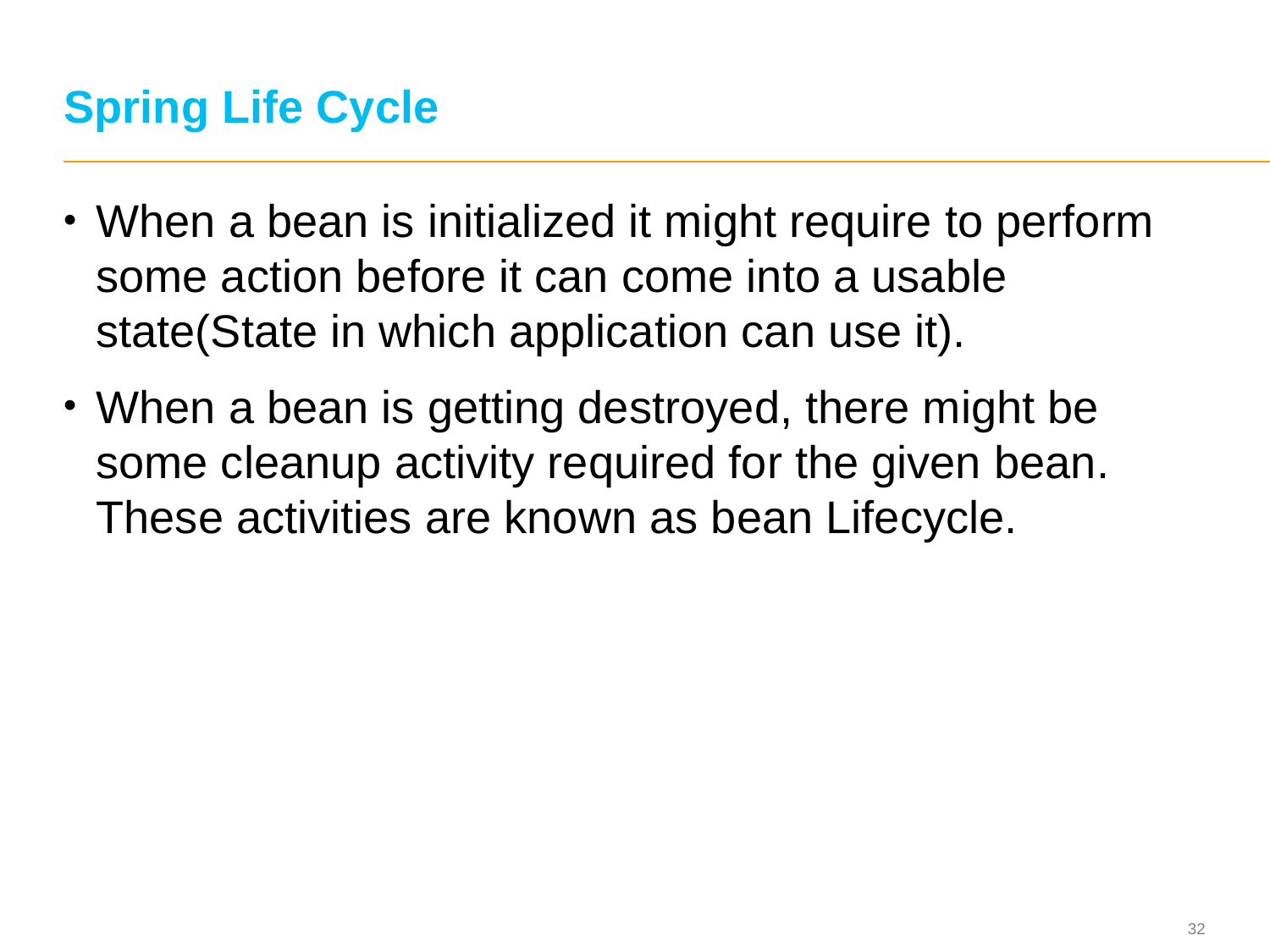

# Spring Life Cycle
When a bean is initialized it might require to perform some action before it can come into a usable state(State in which application can use it).
When a bean is getting destroyed, there might be some cleanup activity required for the given bean. These activities are known as bean Lifecycle.